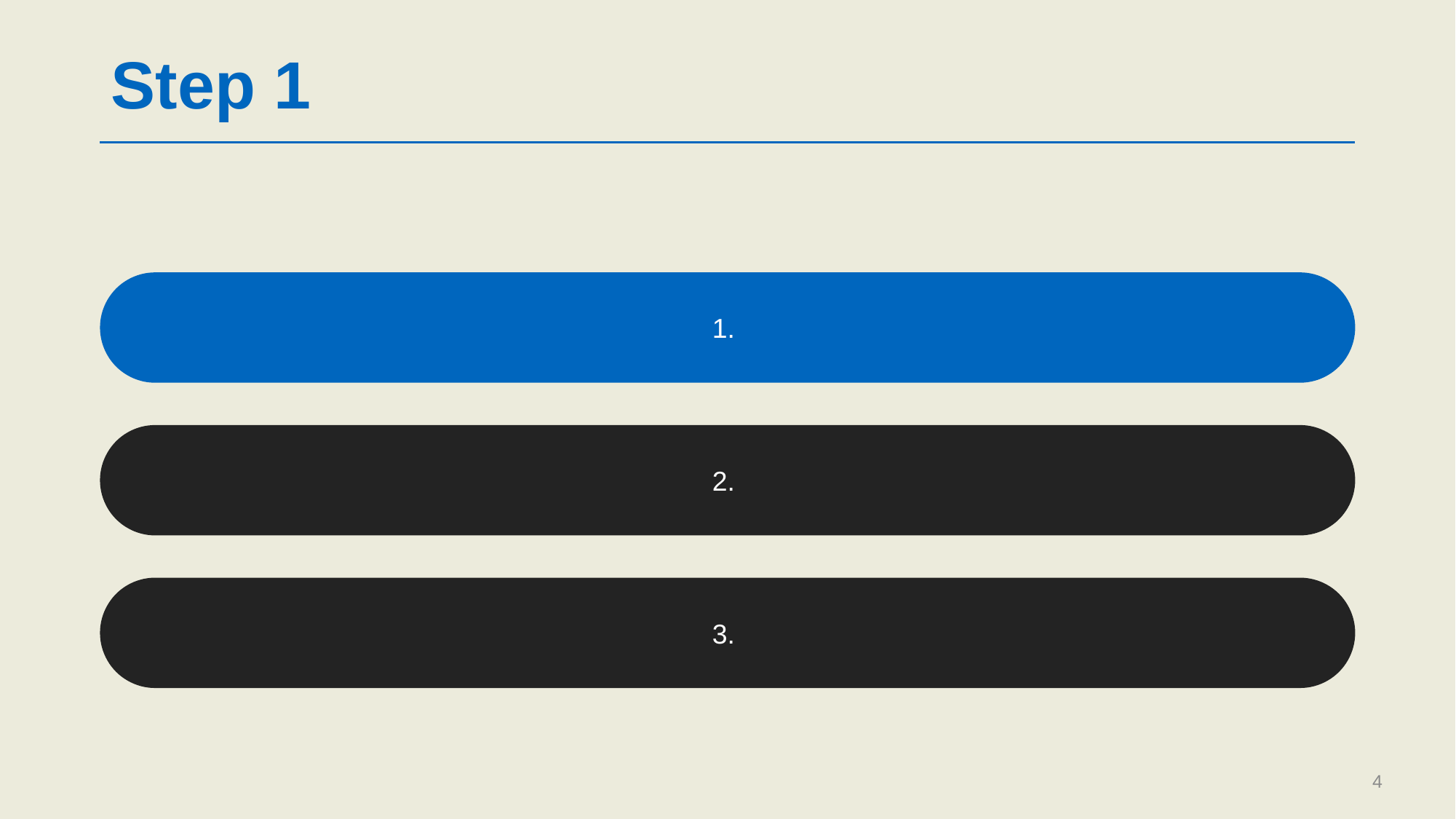

# Step 1
1.
2.
3.
4